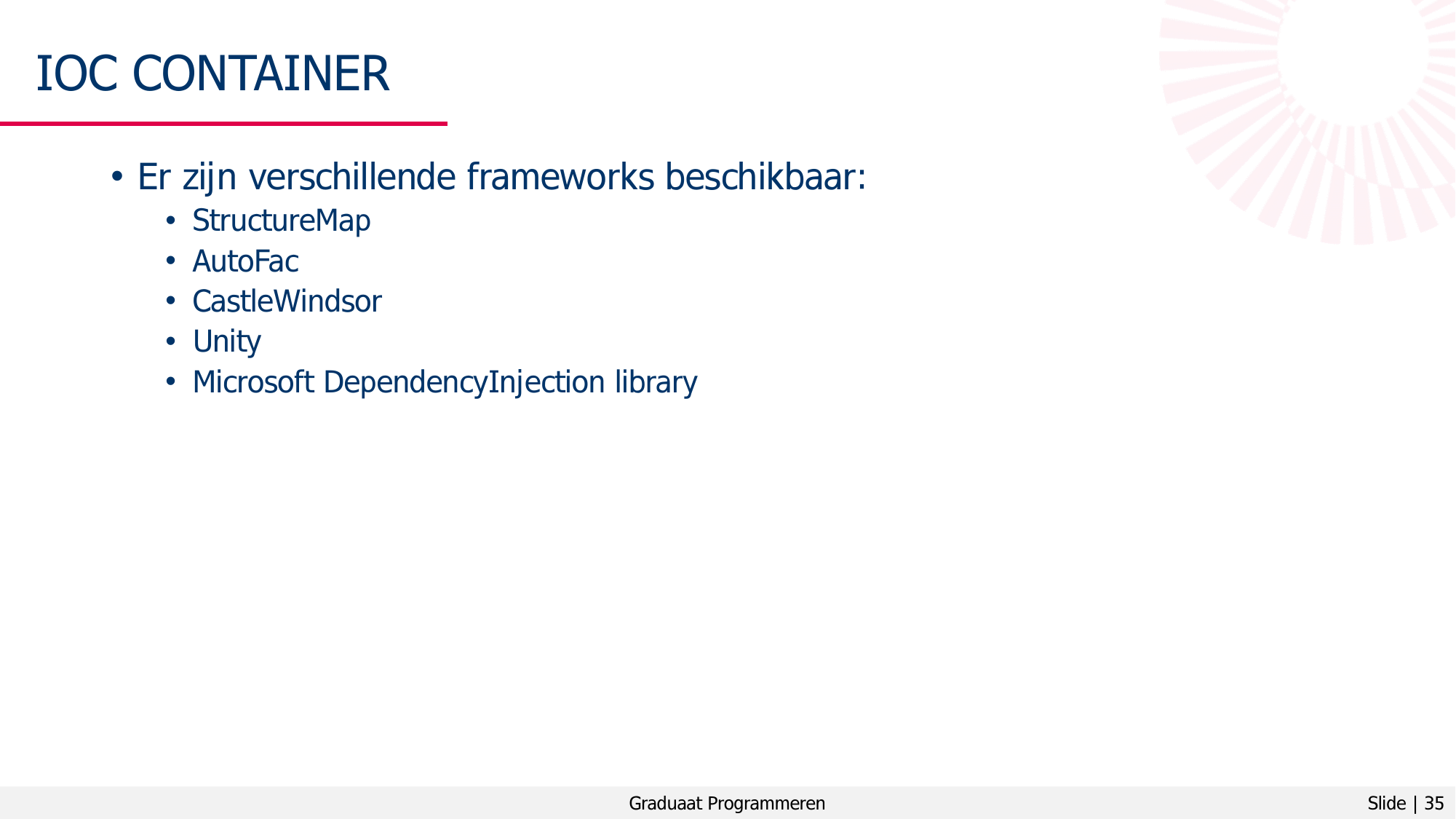

# IOC container
Er zijn verschillende frameworks beschikbaar:
StructureMap
AutoFac
CastleWindsor
Unity
Microsoft DependencyInjection library